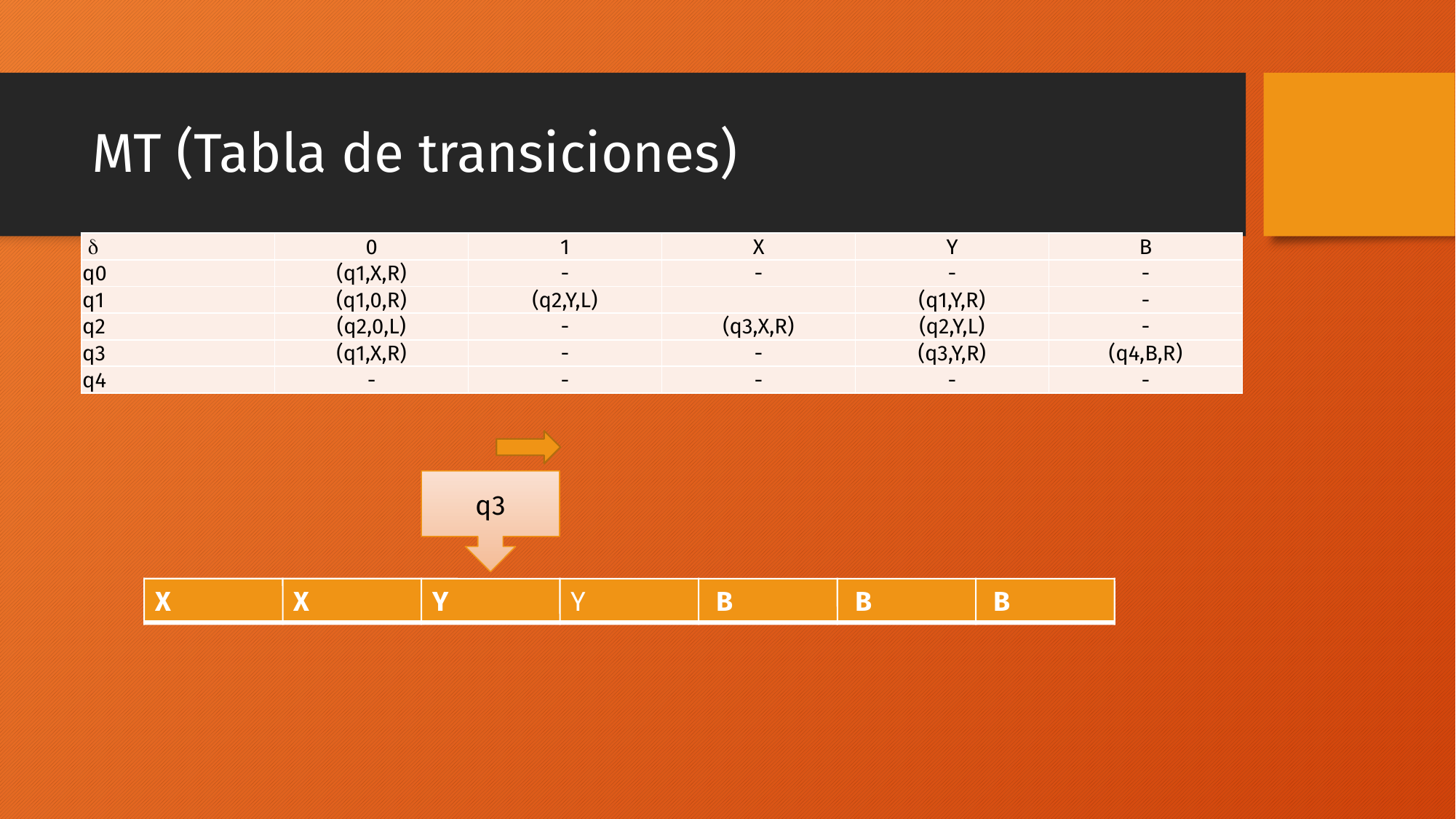

# MT (Tabla de transiciones)
| δ | 0 | 1 | X | Y | B |
| --- | --- | --- | --- | --- | --- |
| q0 | (q1,X,R) | - | - | - | - |
| q1 | (q1,0,R) | (q2,Y,L) |  | (q1,Y,R) | - |
| q2 | (q2,0,L) | - | (q3,X,R) | (q2,Y,L) | - |
| q3 | (q1,X,R) | - | - | (q3,Y,R) | (q4,B,R) |
| q4 | - | - | - | - | - |

q3

Y

X
X
Y
B
B
B